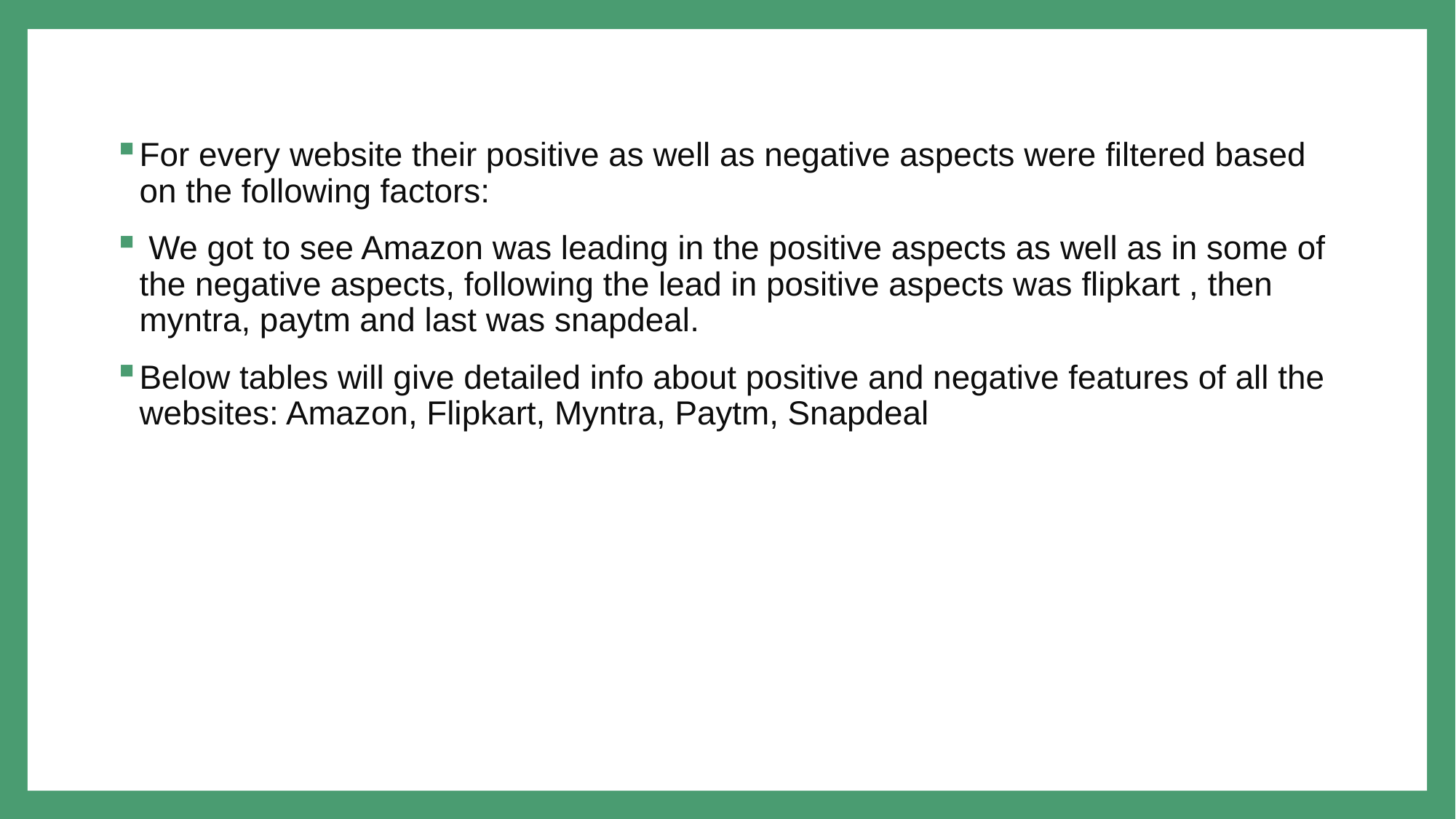

For every website their positive as well as negative aspects were filtered based on the following factors:
 We got to see Amazon was leading in the positive aspects as well as in some of the negative aspects, following the lead in positive aspects was flipkart , then myntra, paytm and last was snapdeal.
Below tables will give detailed info about positive and negative features of all the websites: Amazon, Flipkart, Myntra, Paytm, Snapdeal